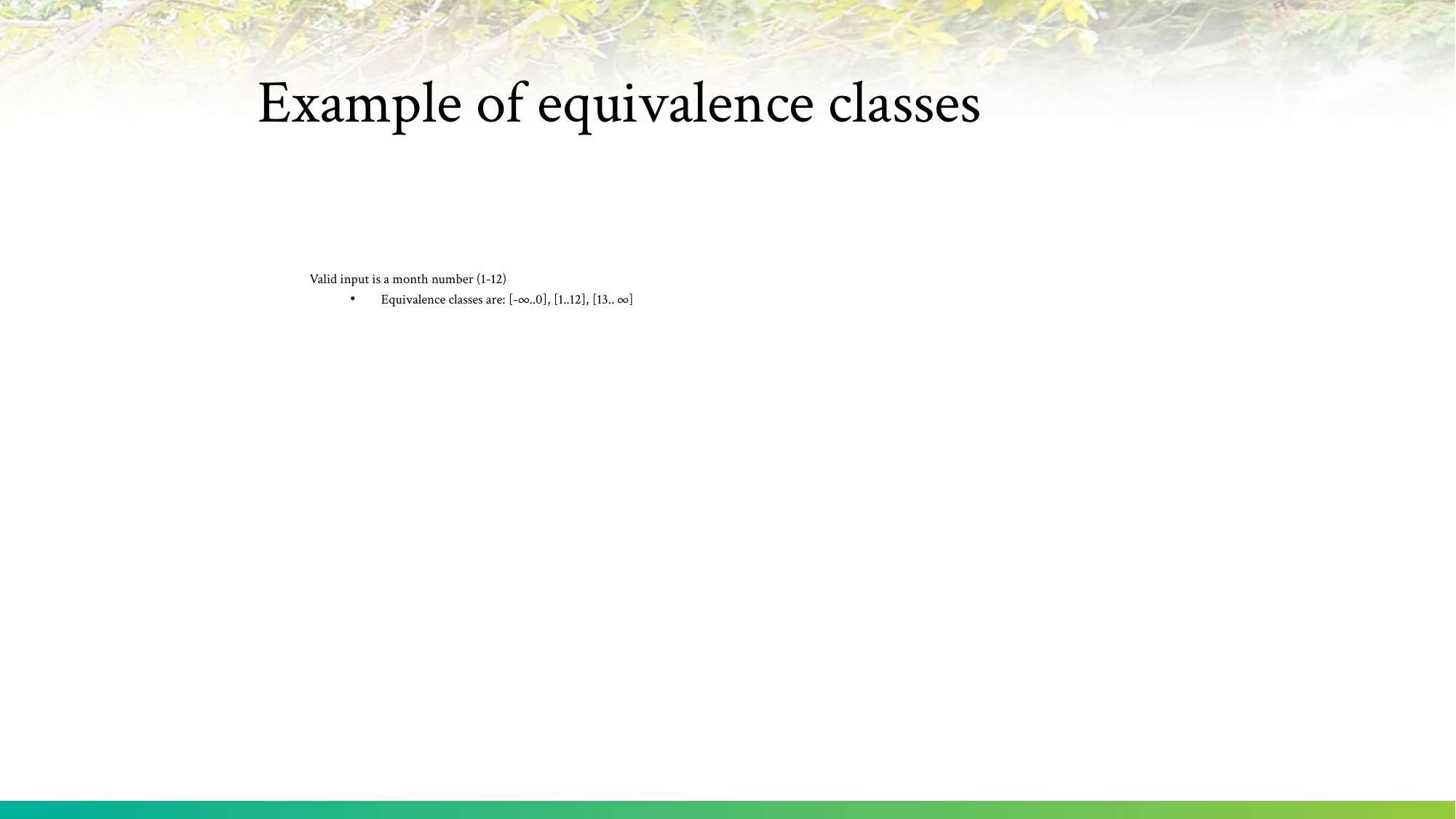

# Example of equivalence classes
Valid input is a month number (1-12)
Equivalence classes are: [-∞..0], [1..12], [13.. ∞]